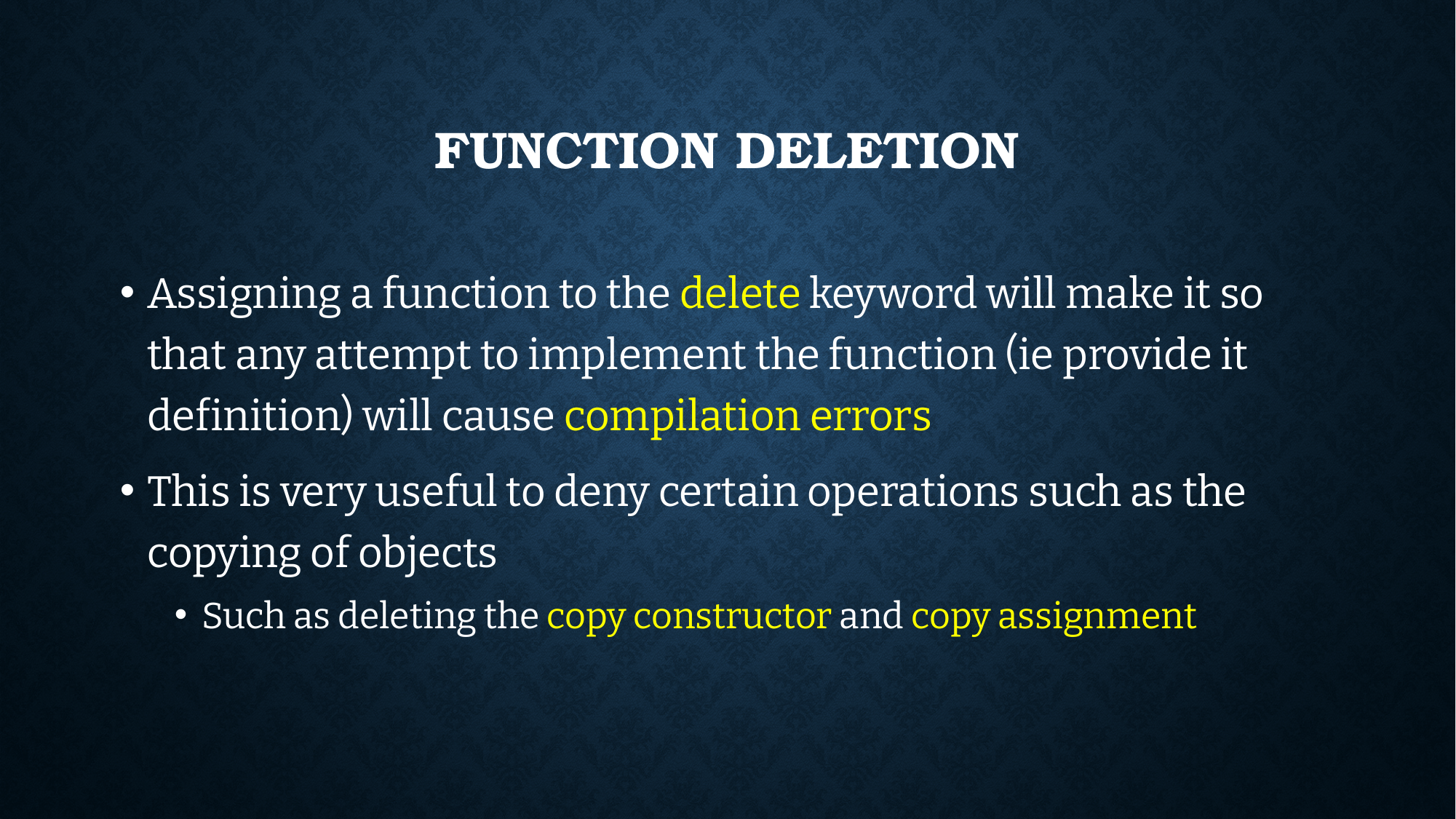

# Function Deletion
Assigning a function to the delete keyword will make it so that any attempt to implement the function (ie provide it definition) will cause compilation errors
This is very useful to deny certain operations such as the copying of objects
Such as deleting the copy constructor and copy assignment